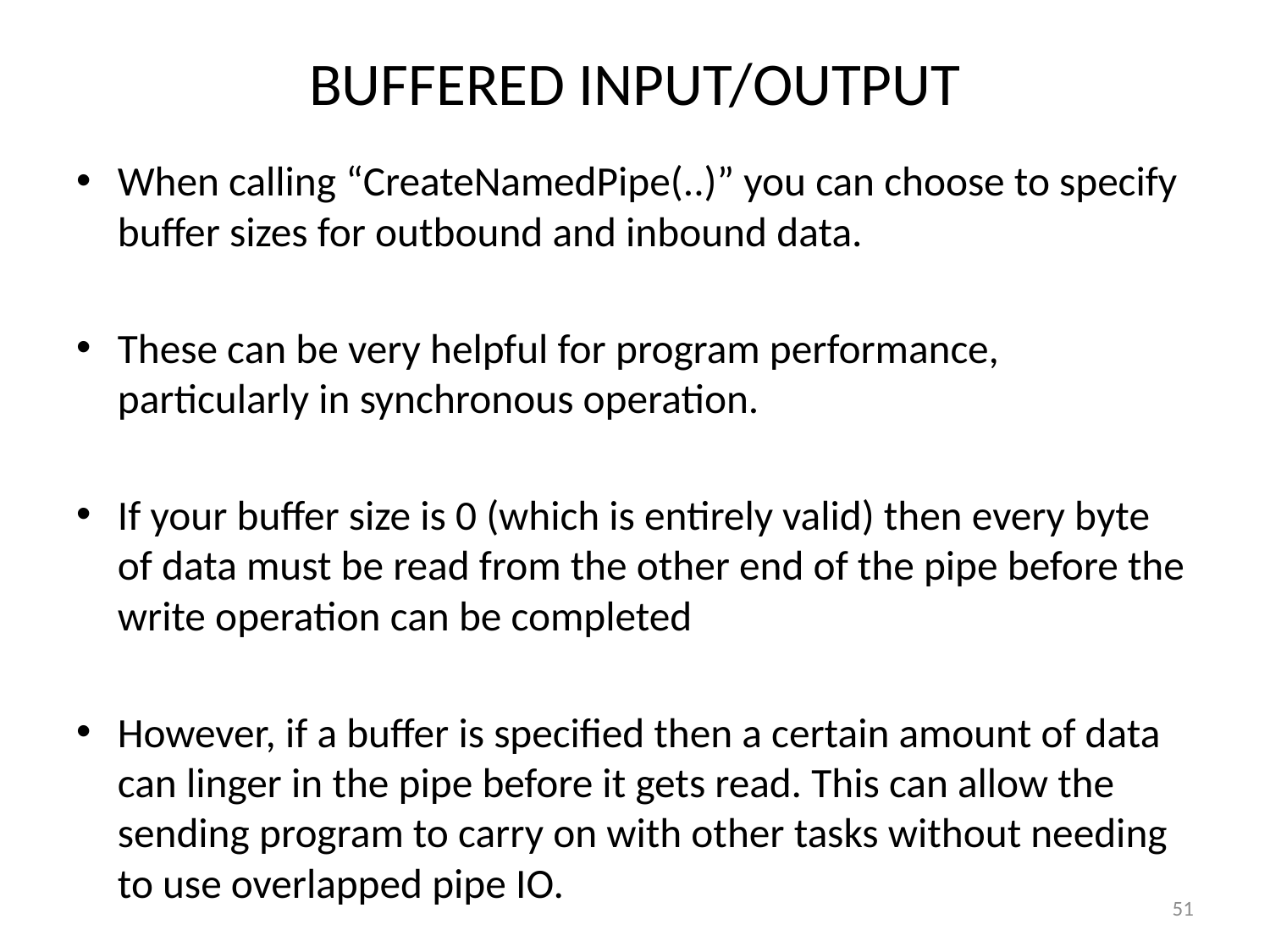

# BUFFERED INPUT/OUTPUT
When calling “CreateNamedPipe(..)” you can choose to specify buffer sizes for outbound and inbound data.

These can be very helpful for program performance, particularly in synchronous operation.

If your buffer size is 0 (which is entirely valid) then every byte of data must be read from the other end of the pipe before the write operation can be completed

However, if a buffer is specified then a certain amount of data can linger in the pipe before it gets read. This can allow the sending program to carry on with other tasks without needing to use overlapped pipe IO.
51